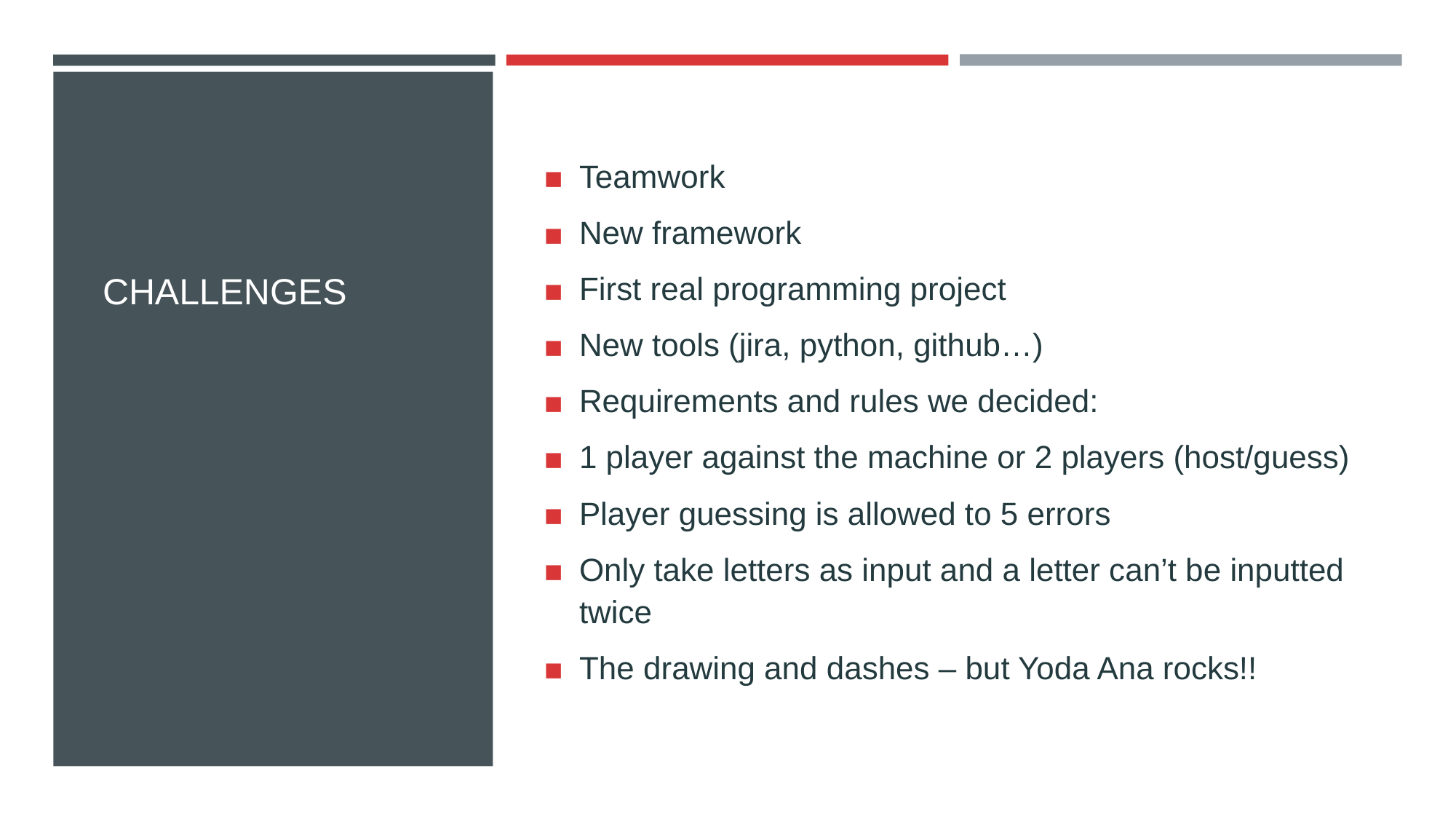

# CHALLENGES
Teamwork
New framework
First real programming project
New tools (jira, python, github…)
Requirements and rules we decided:
1 player against the machine or 2 players (host/guess)
Player guessing is allowed to 5 errors
Only take letters as input and a letter can’t be inputted twice
The drawing and dashes – but Yoda Ana rocks!!